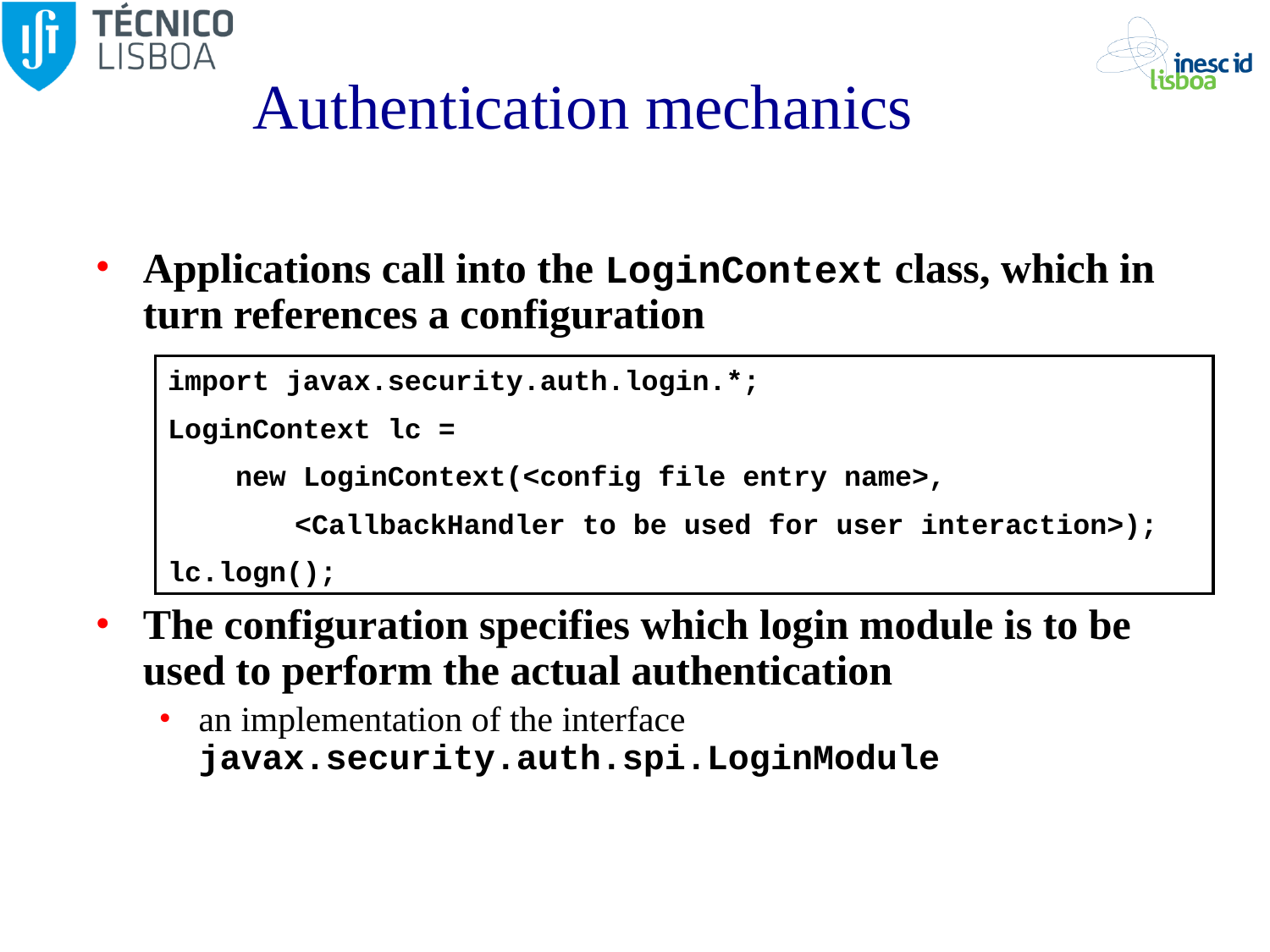

# Authentication mechanics
Applications call into the LoginContext class, which in turn references a configuration

The configuration specifies which login module is to be used to perform the actual authentication
an implementation of the interface javax.security.auth.spi.LoginModule

import javax.security.auth.login.*;
LoginContext lc =
    new LoginContext(<config file entry name>,
  	<CallbackHandler to be used for user interaction>);
lc.logn();